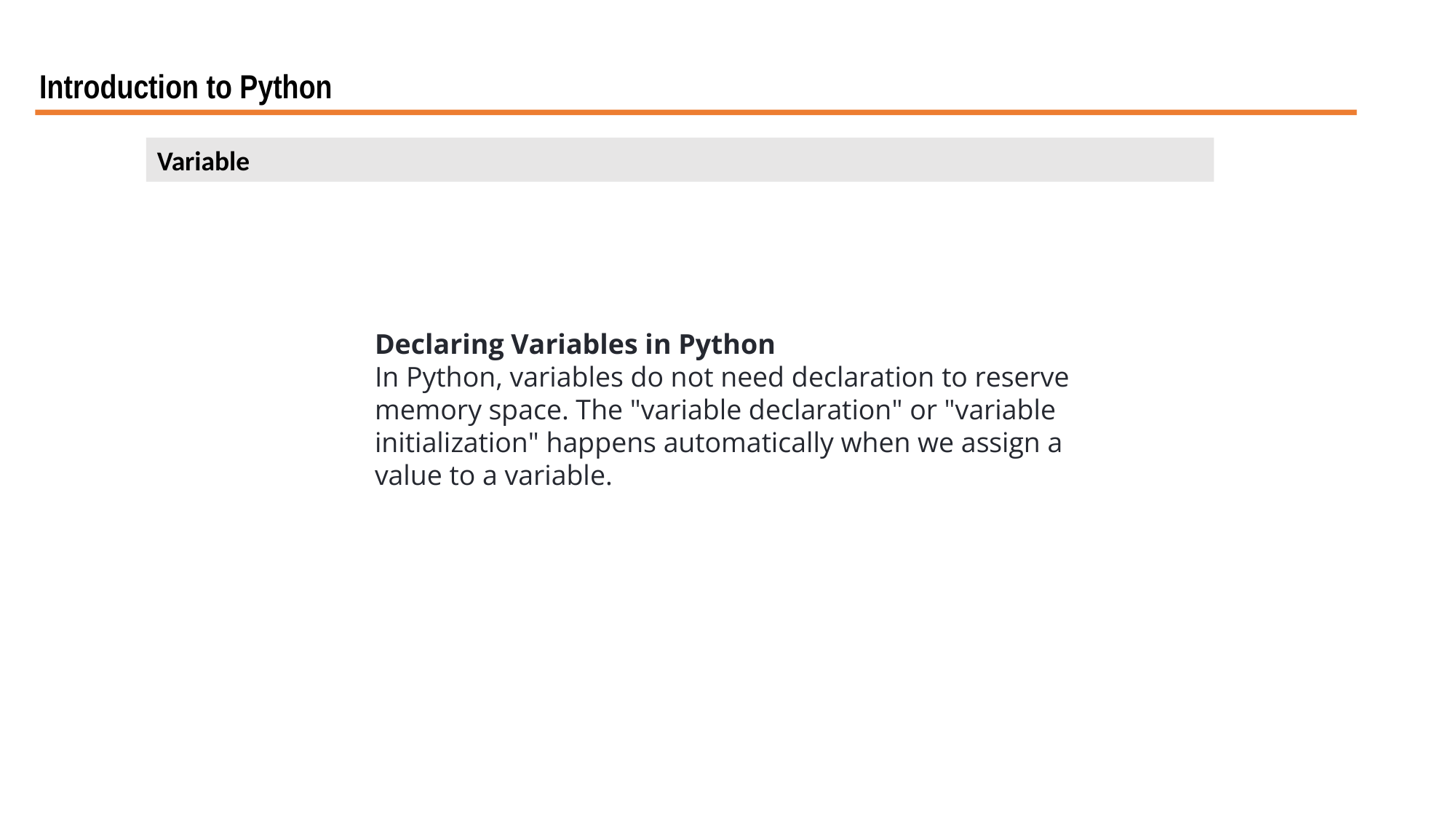

Introduction to Python

Variable
Declaring Variables in Python
In Python, variables do not need declaration to reserve memory space. The "variable declaration" or "variable initialization" happens automatically when we assign a value to a variable.